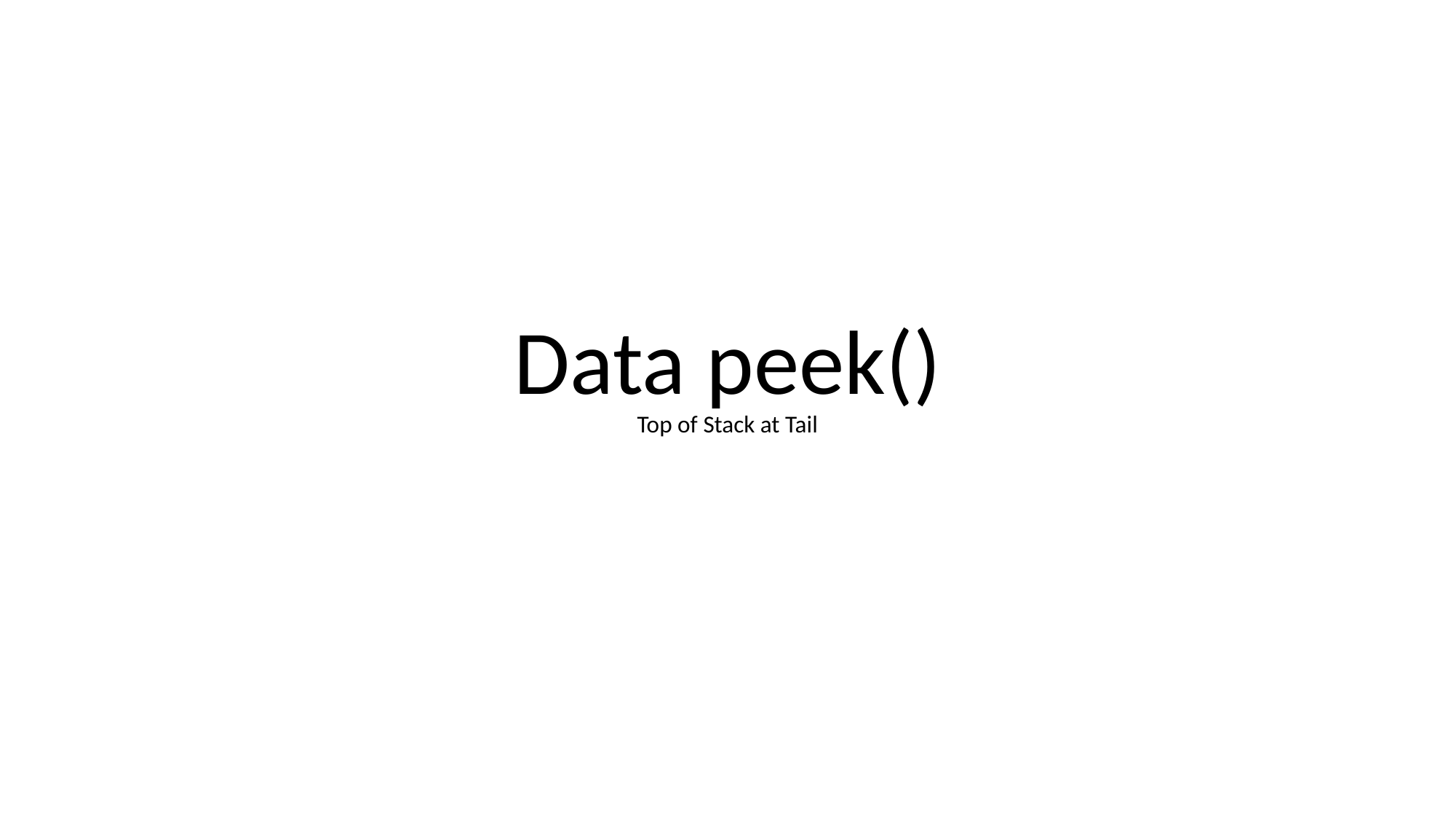

# Data peek()
Top of Stack at Tail